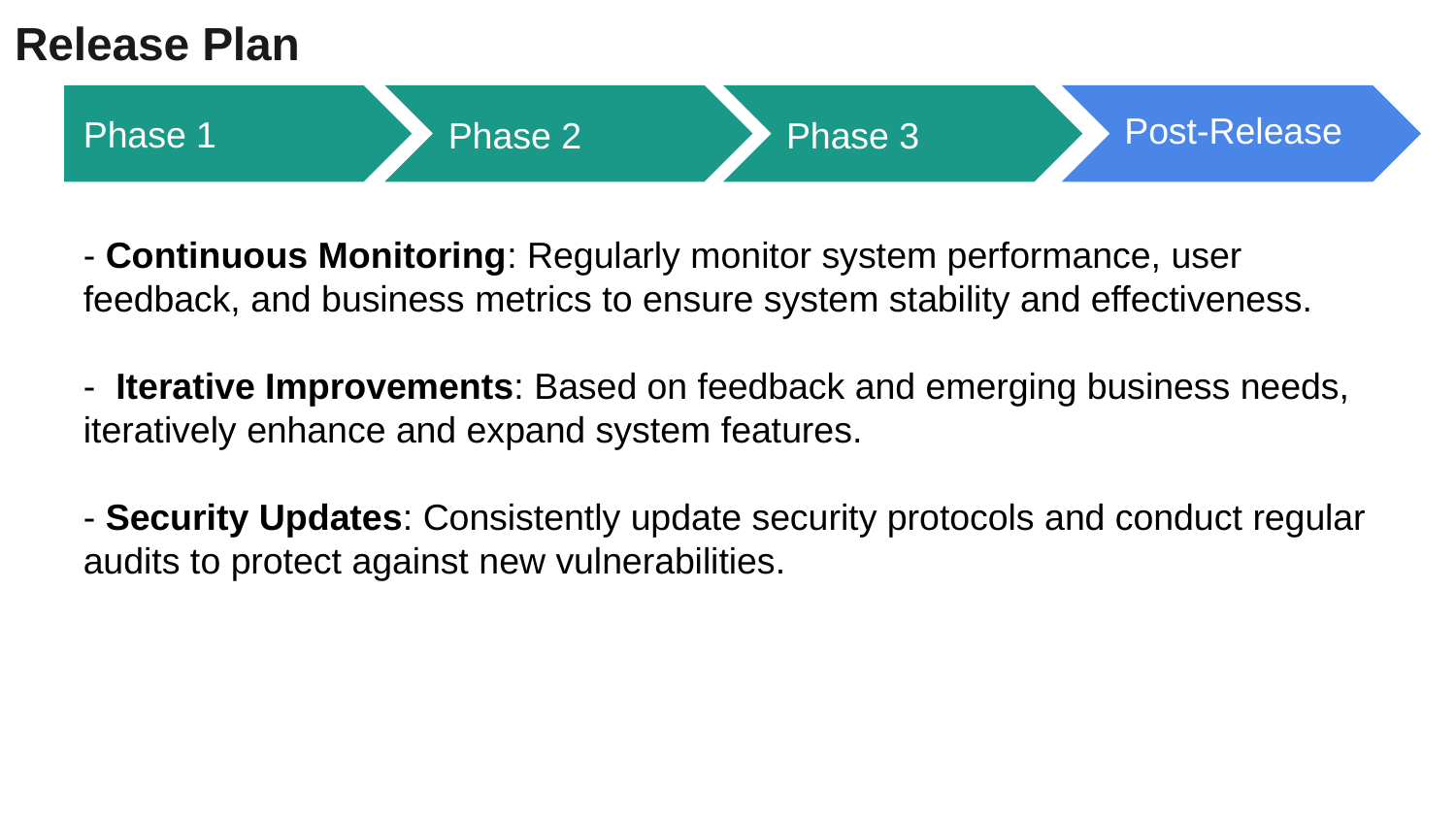

Release Plan

Post-Release
Phase 1
Phase 2
Phase 3

- Continuous Monitoring: Regularly monitor system performance, user feedback, and business metrics to ensure system stability and effectiveness.

-  Iterative Improvements: Based on feedback and emerging business needs, iteratively enhance and expand system features.

- Security Updates: Consistently update security protocols and conduct regular audits to protect against new vulnerabilities.